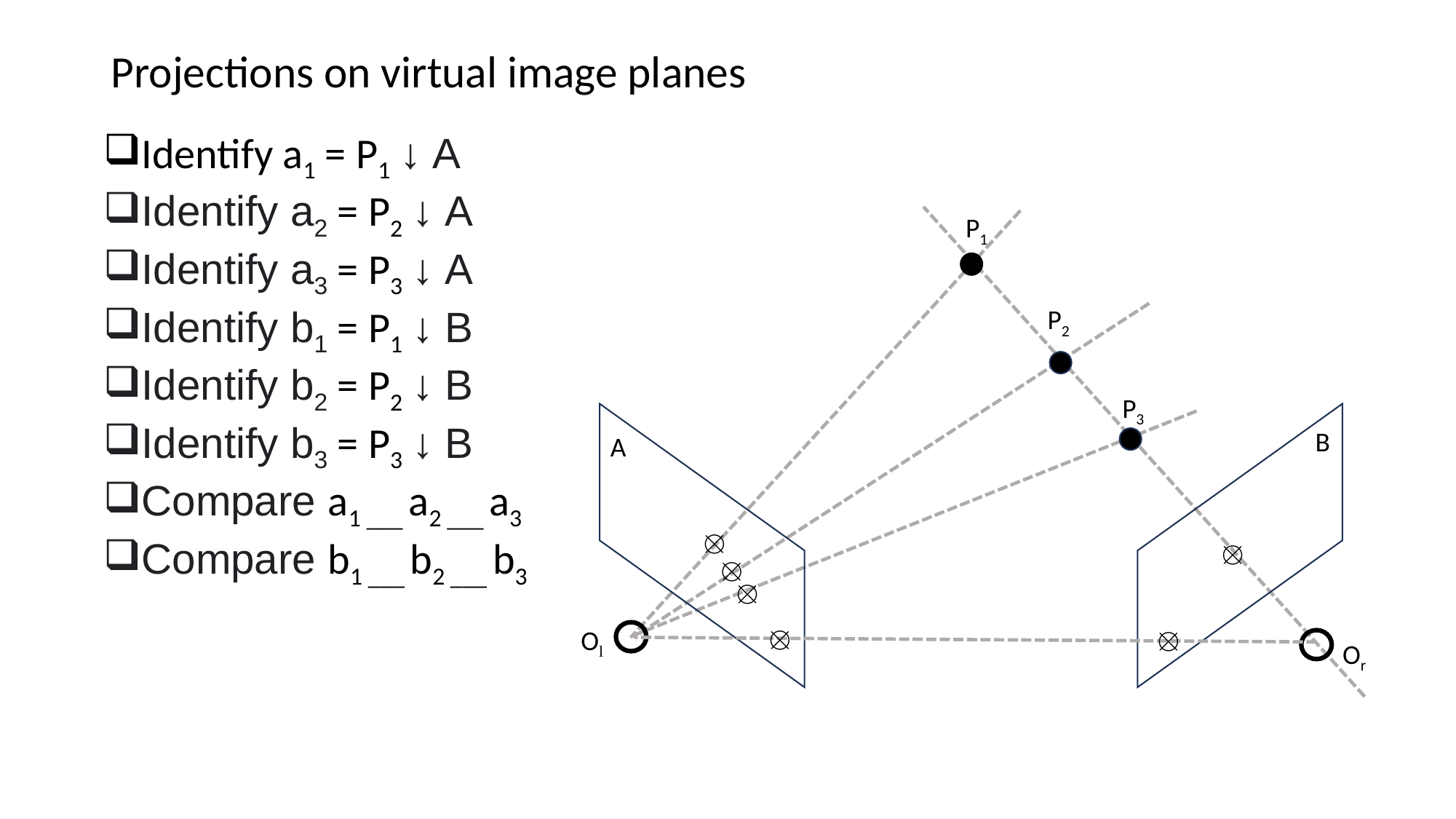

# Projections on virtual image planes
Identify a1 = P1 ↓ A
Identify a2 = P2 ↓ A
Identify a3 = P3 ↓ A
Identify b1 = P1 ↓ B
Identify b2 = P2 ↓ B
Identify b3 = P3 ↓ B
Compare a1 ___ a2 ___ a3
Compare b1 ___ b2 ___ b3
P1

P2

P3
B
A

⦻
⦻
⦻
⦻
⦻
⦻

Ol
Or